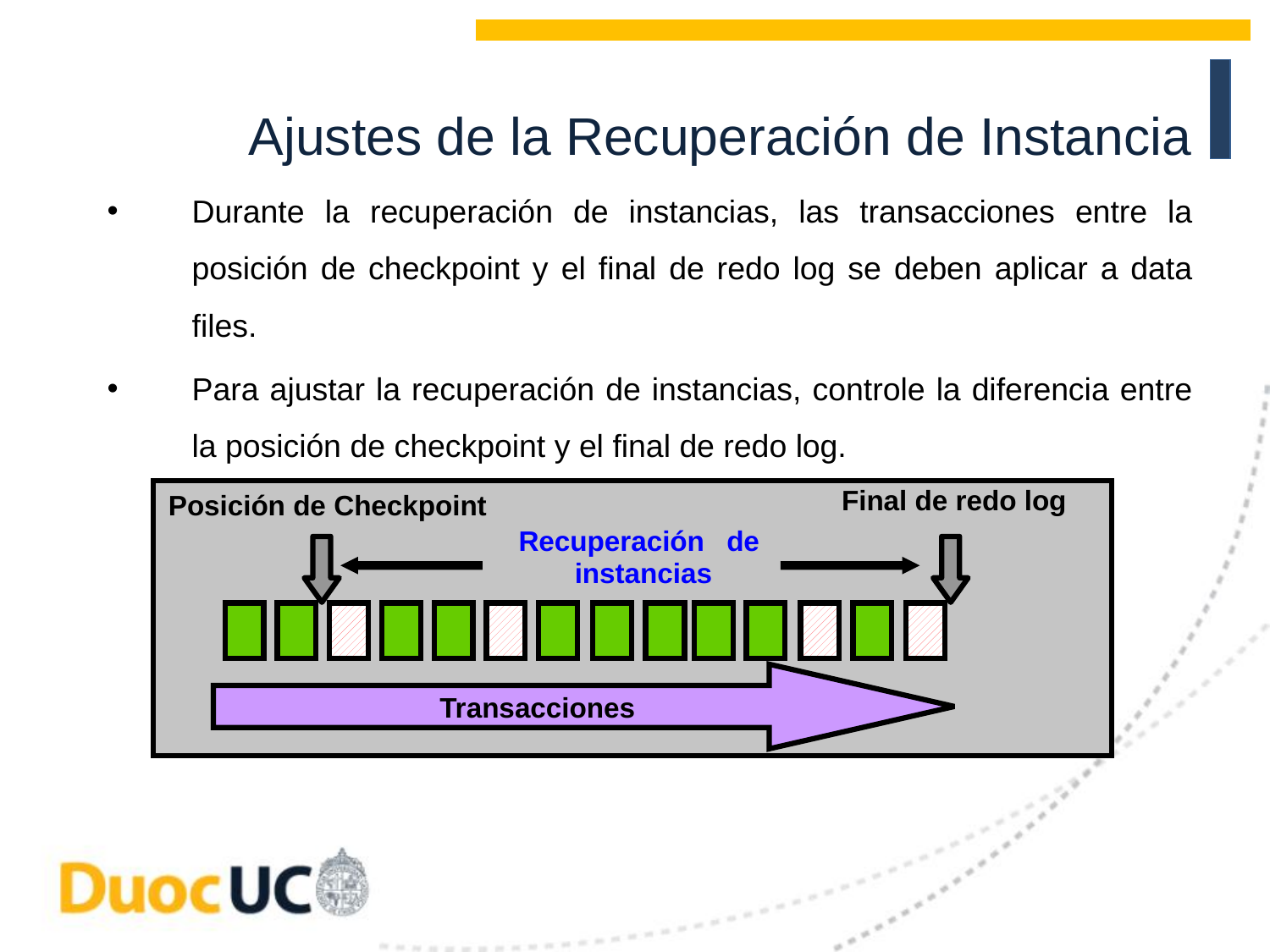

# Ajustes de la Recuperación de Instancia
Durante la recuperación de instancias, las transacciones entre la posición de checkpoint y el final de redo log se deben aplicar a data files.
Para ajustar la recuperación de instancias, controle la diferencia entre la posición de checkpoint y el final de redo log.

Final de redo log

Posición de Checkpoint
Recuperación de instancias

Transacciones